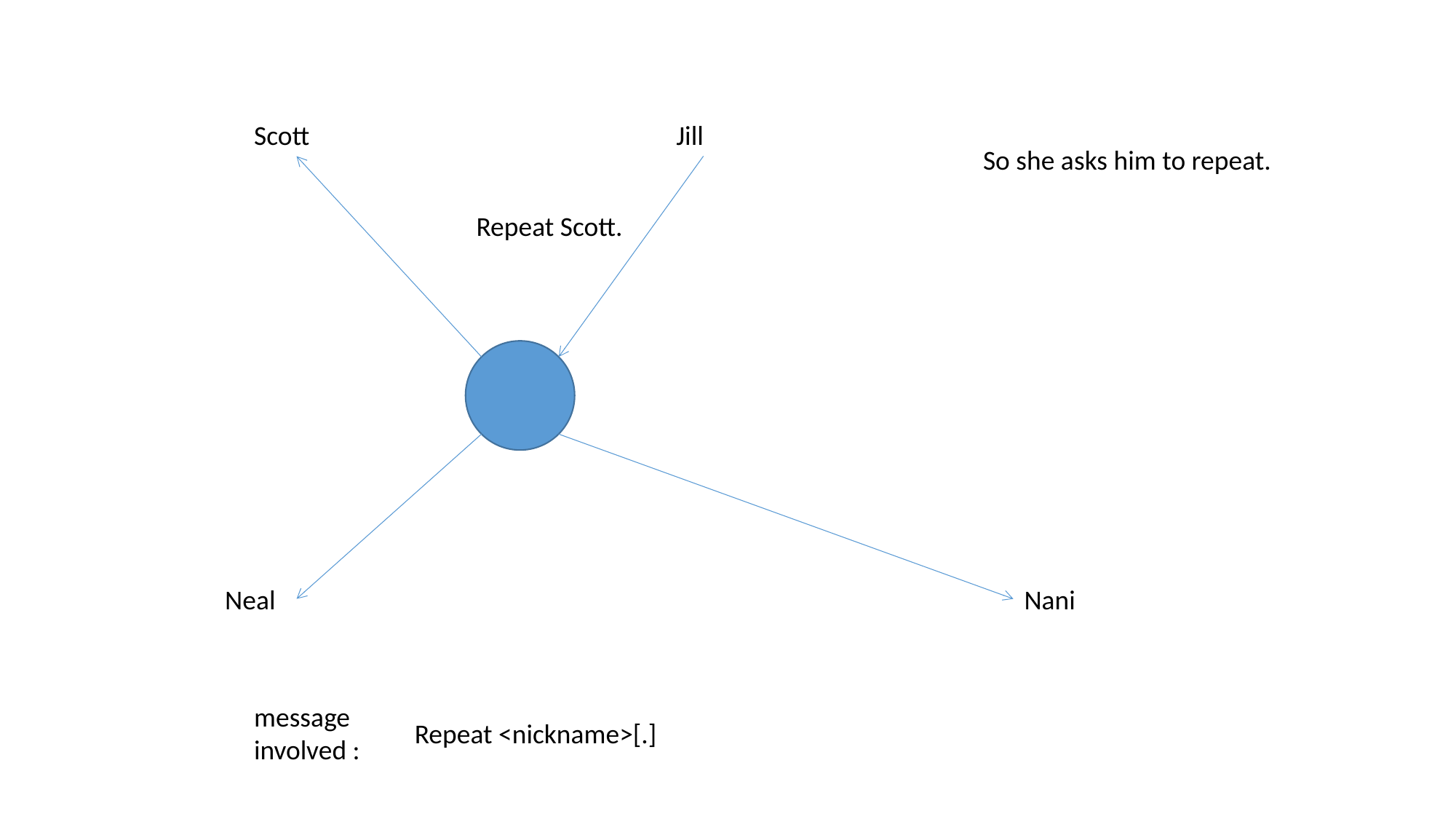

Scott
Jill
So she asks him to repeat.
Repeat Scott.

Neal
Nani
message
involved :
Repeat <nickname>[.]